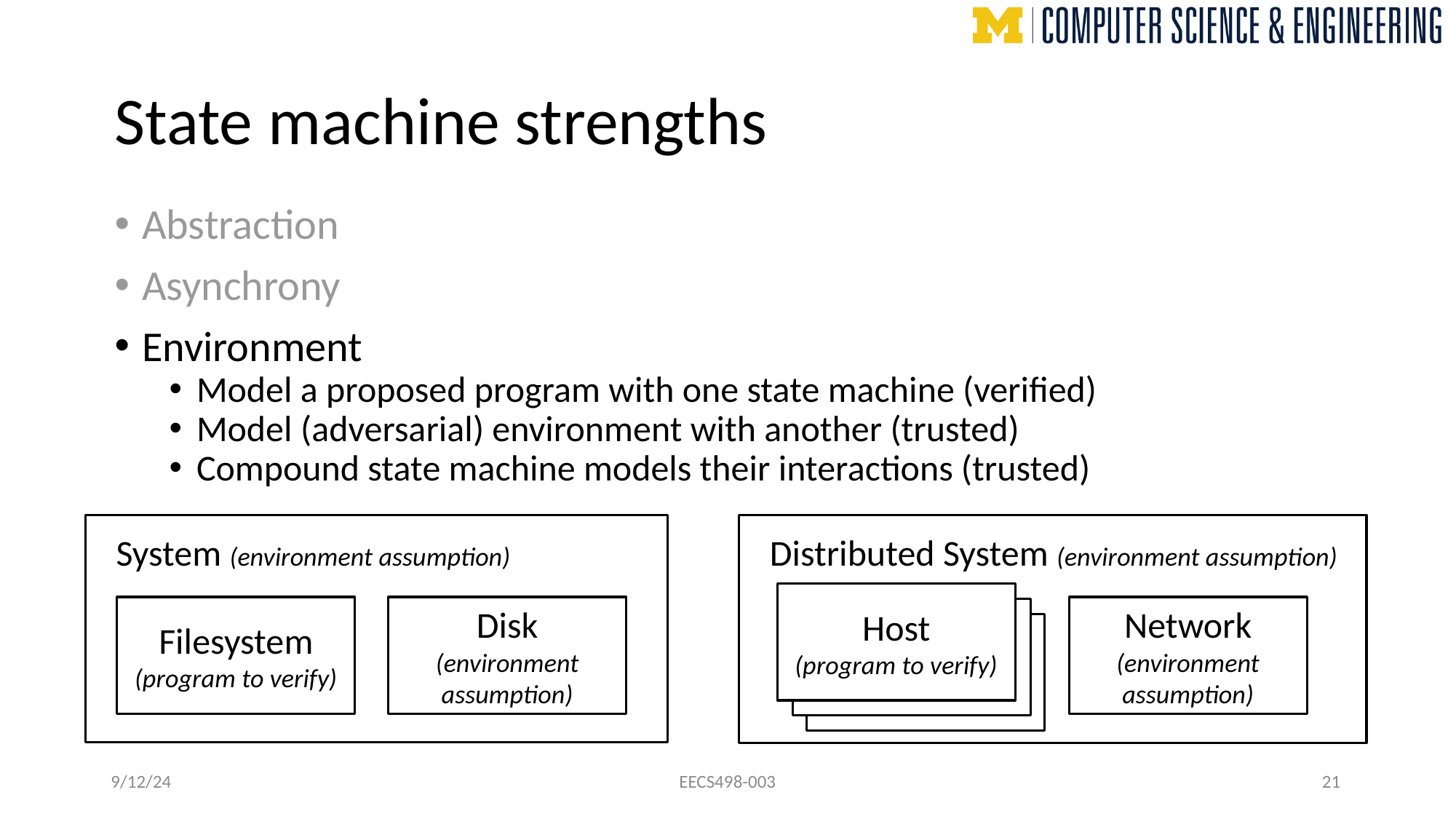

# State machine strengths
Abstraction
Asynchrony
Environment
Model a proposed program with one state machine (verified)
Model (adversarial) environment with another (trusted)
Compound state machine models their interactions (trusted)
  System (environment assumption)
  Distributed System (environment assumption)
Host
(program to verify)
Filesystem
(program to verify)
Disk
(environment assumption)
Network
(environment assumption)

9/12/24
EECS498-003
21